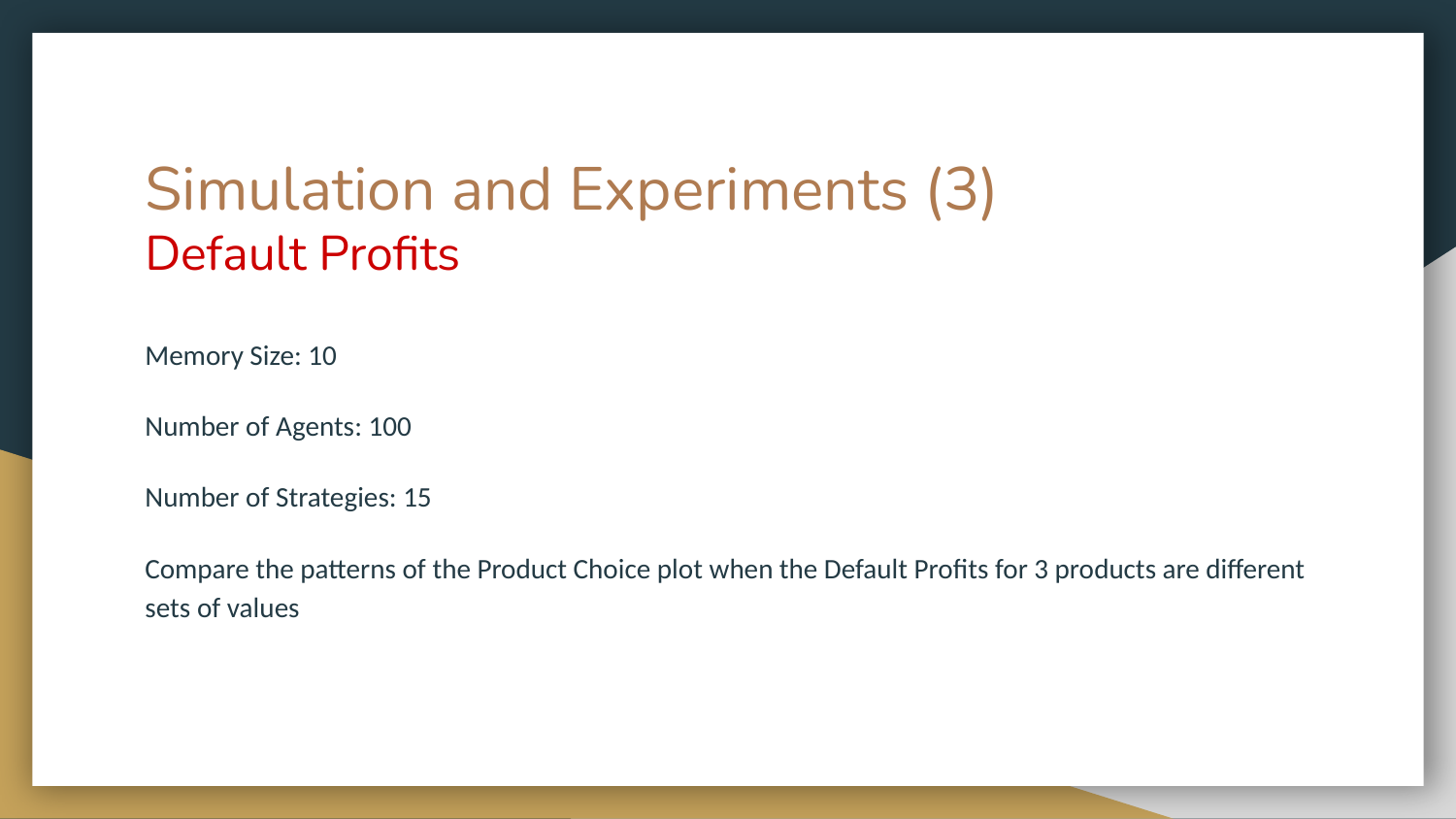

# Simulation and Experiments (3)
Default Profits
Memory Size: 10
Number of Agents: 100
Number of Strategies: 15
Compare the patterns of the Product Choice plot when the Default Profits for 3 products are different sets of values